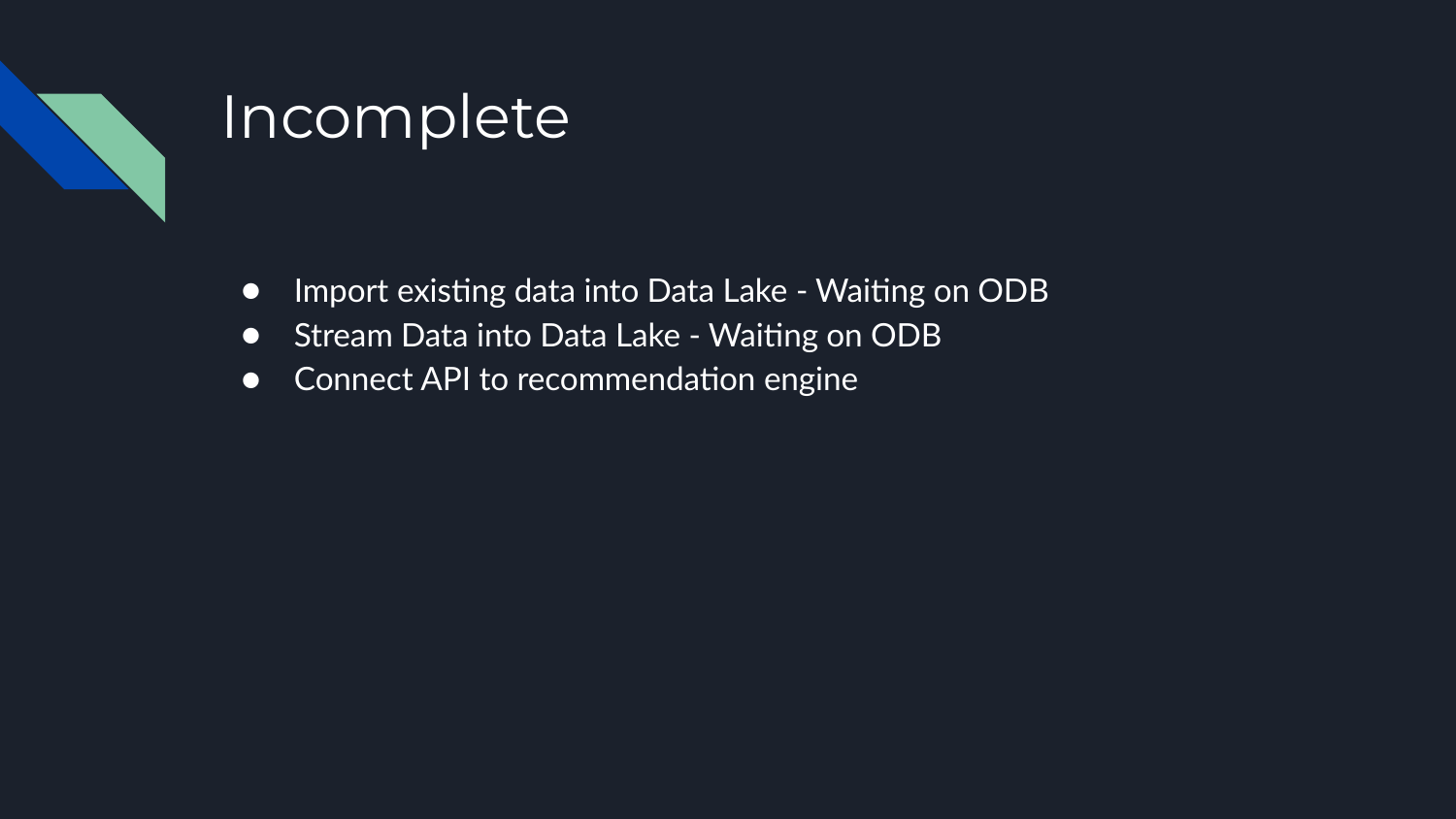

# Incomplete
Import existing data into Data Lake - Waiting on ODB
Stream Data into Data Lake - Waiting on ODB
Connect API to recommendation engine